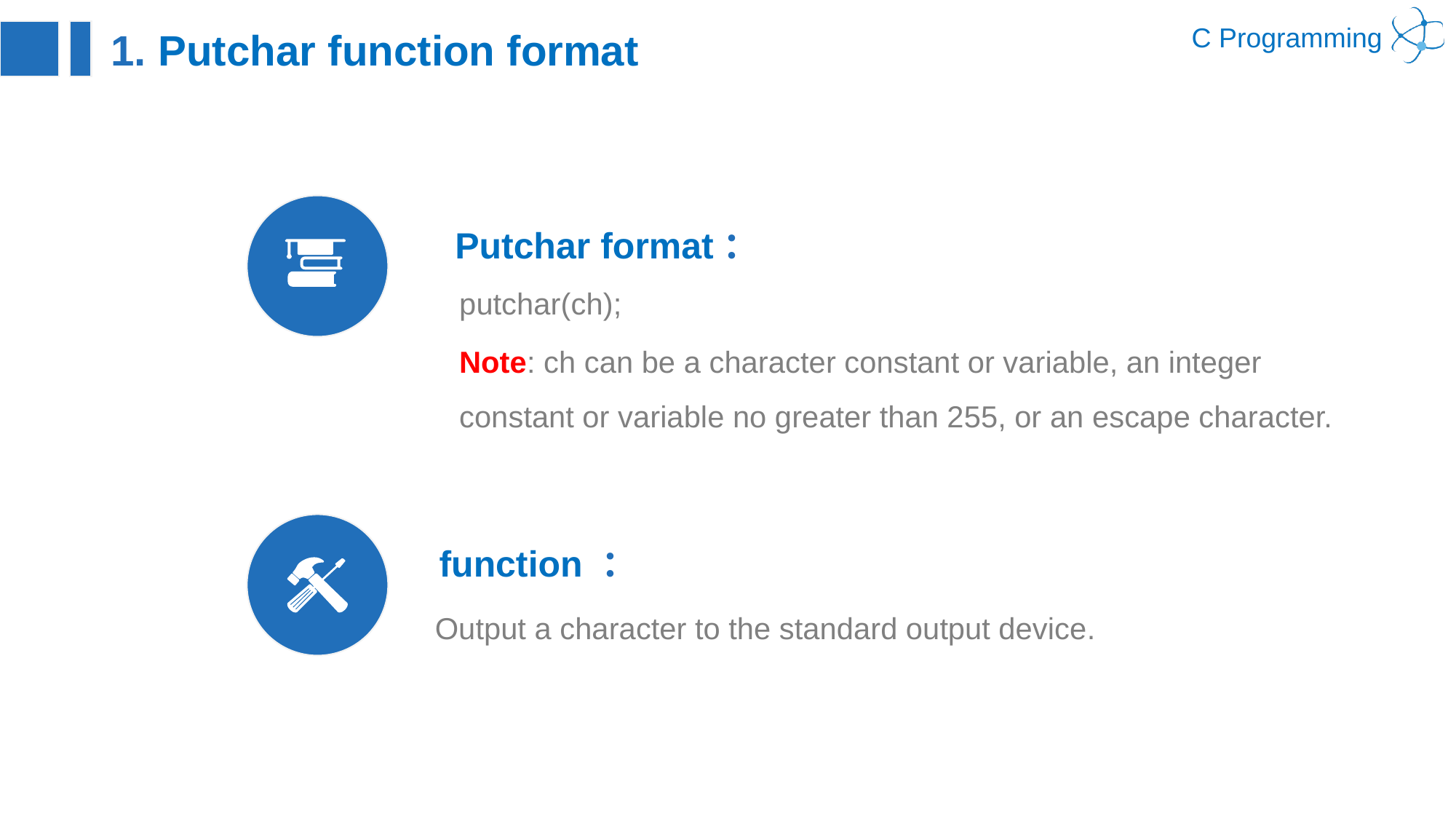

1. Putchar function format

Putchar format：
putchar(ch);
Note: ch can be a character constant or variable, an integer constant or variable no greater than 255, or an escape character.

function ：
Output a character to the standard output device.